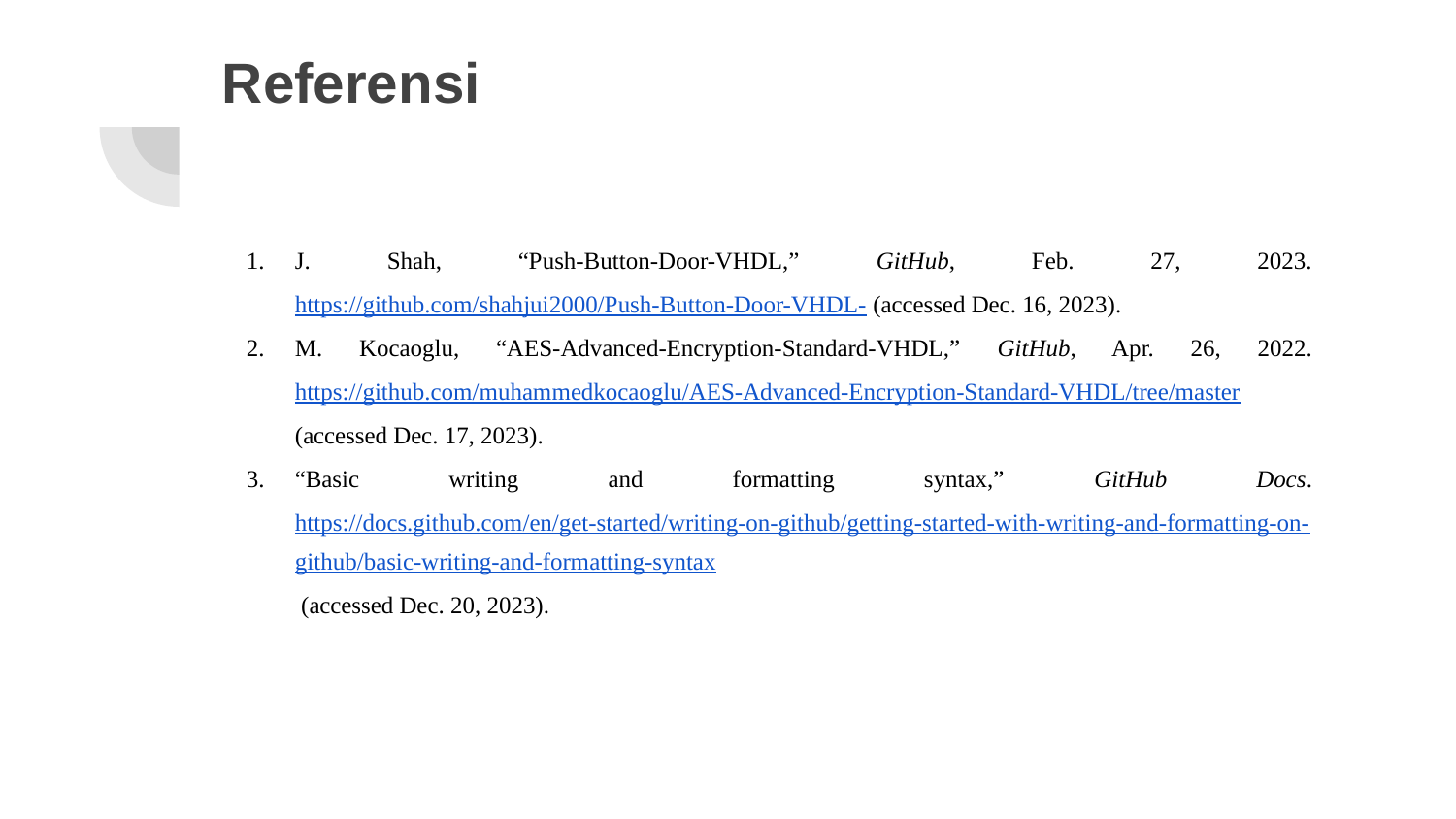

# Referensi
J. Shah, “Push-Button-Door-VHDL,” GitHub, Feb. 27, 2023. https://github.com/shahjui2000/Push-Button-Door-VHDL- (accessed Dec. 16, 2023).
M. Kocaoglu, “AES-Advanced-Encryption-Standard-VHDL,” GitHub, Apr. 26, 2022. https://github.com/muhammedkocaoglu/AES-Advanced-Encryption-Standard-VHDL/tree/master (accessed Dec. 17, 2023).
“Basic writing and formatting syntax,” GitHub Docs. https://docs.github.com/en/get-started/writing-on-github/getting-started-with-writing-and-formatting-on-github/basic-writing-and-formatting-syntax (accessed Dec. 20, 2023).